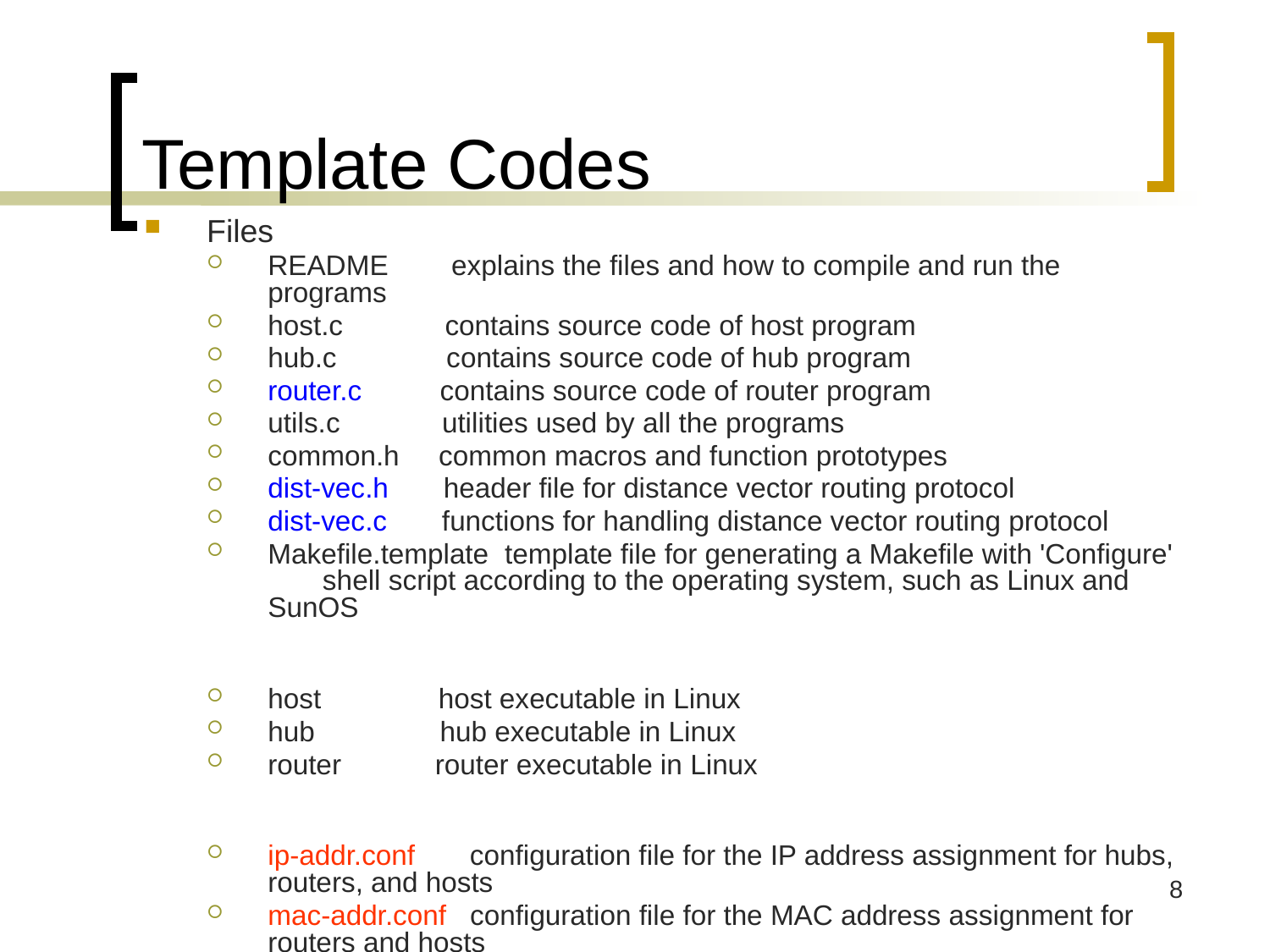

# Template Codes
Files
README        explains the files and how to compile and run the programs
host.c             contains source code of host program
hub.c              contains source code of hub program
router.c          contains source code of router program
utils.c             utilities used by all the programs
common.h     common macros and function prototypes
dist-vec.h       header file for distance vector routing protocol
dist-vec.c       functions for handling distance vector routing protocol
Makefile.template  template file for generating a Makefile with 'Configure'
       shell script according to the operating system, such as Linux and SunOS

host               host executable in Linux
hub                hub executable in Linux
router            router executable in Linux

ip-addr.conf       configuration file for the IP address assignment for hubs, routers, and hosts
mac-addr.conf   configuration file for the MAC address assignment for routers and hosts
gateway.conf     configuration file for configuring default gateway at hosts
8